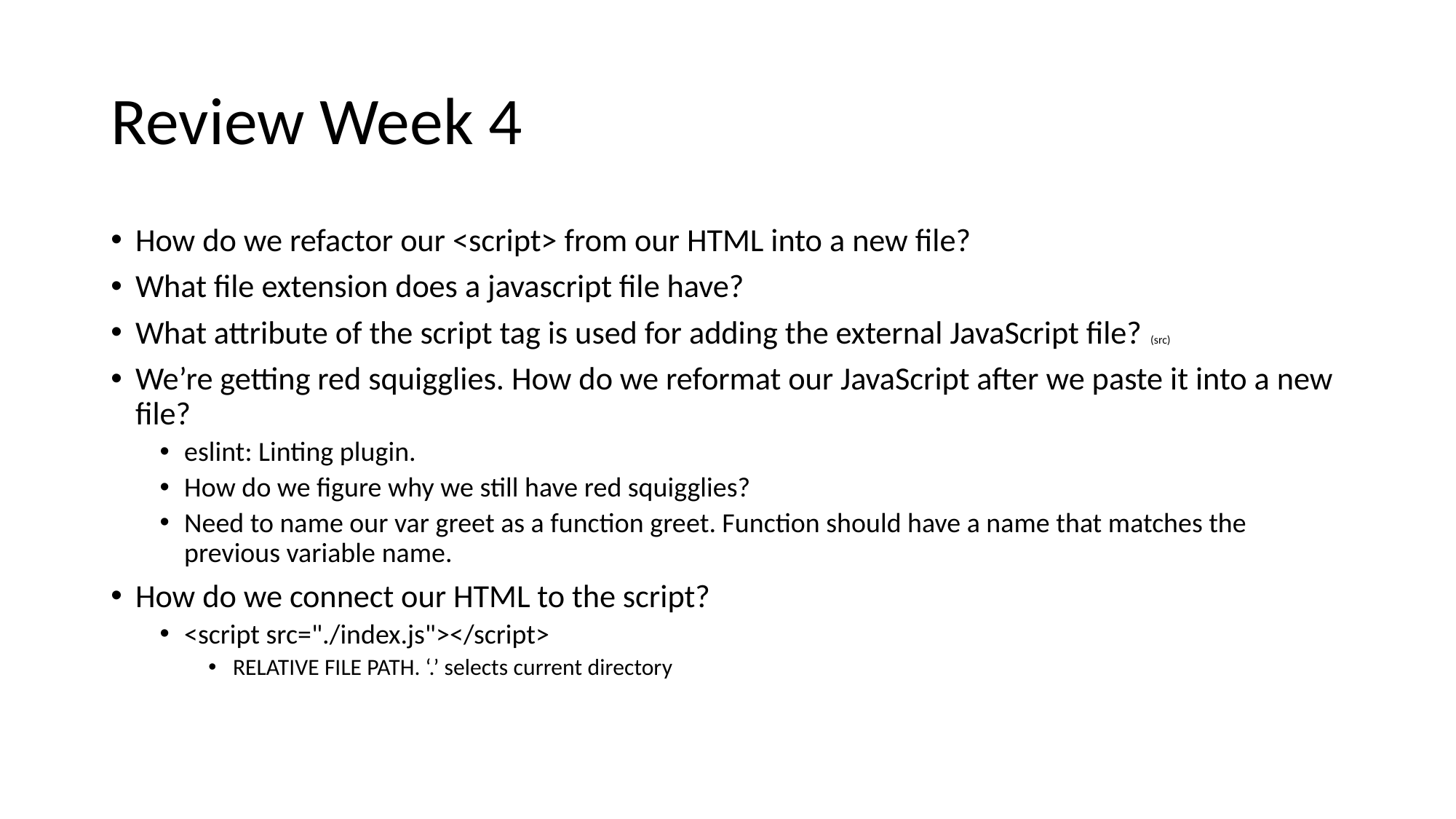

# Review Week 4
How do we refactor our <script> from our HTML into a new file?
What file extension does a javascript file have?
What attribute of the script tag is used for adding the external JavaScript file? (src)
We’re getting red squigglies. How do we reformat our JavaScript after we paste it into a new file?
eslint: Linting plugin.
How do we figure why we still have red squigglies?
Need to name our var greet as a function greet. Function should have a name that matches the previous variable name.
How do we connect our HTML to the script?
<script src="./index.js"></script>
RELATIVE FILE PATH. ‘.’ selects current directory